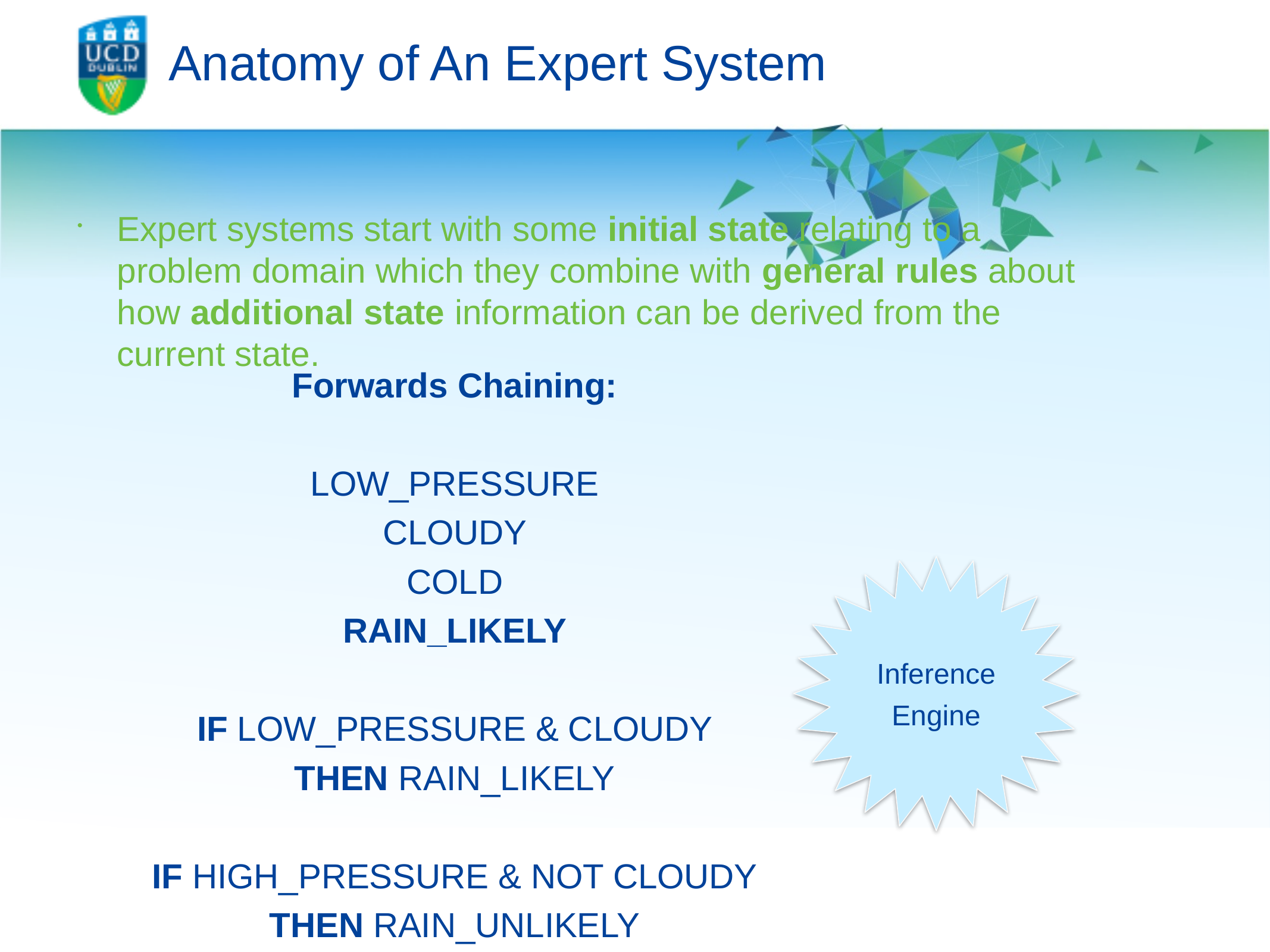

# Anatomy of An Expert System
Expert systems start with some initial state relating to a problem domain which they combine with general rules about how additional state information can be derived from the current state.

Forwards Chaining:

LOW_PRESSURE
CLOUDY
COLD
RAIN_LIKELY

IF LOW_PRESSURE & CLOUDY
THEN RAIN_LIKELY

IF HIGH_PRESSURE & NOT CLOUDY
THEN RAIN_UNLIKELY
Inference
Engine